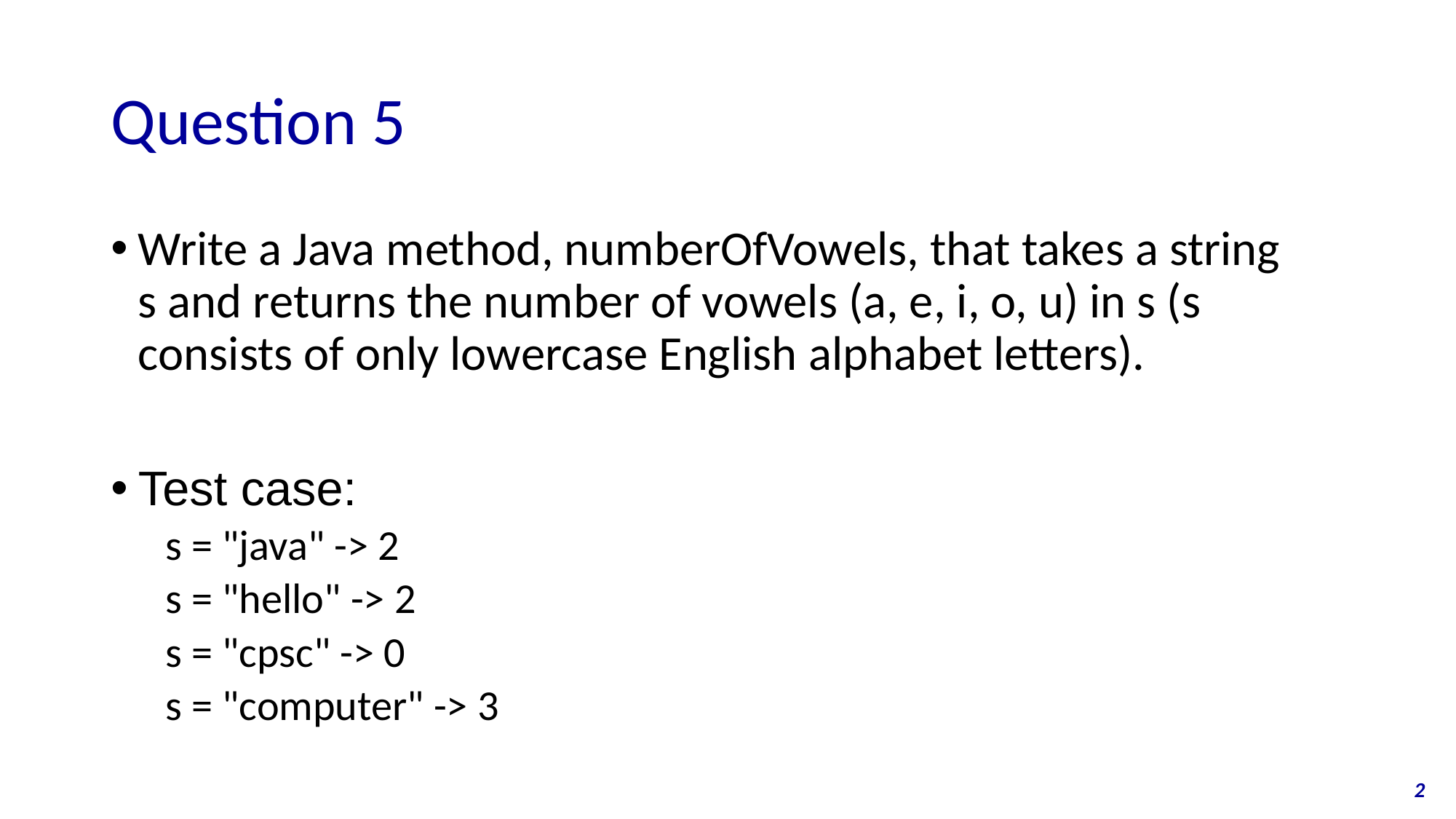

# Question 5
Write a Java method, numberOfVowels, that takes a string s and returns the number of vowels (a, e, i, o, u) in s (s consists of only lowercase English alphabet letters).

Test case:
s = "java" -> 2
s = "hello" -> 2
s = "cpsc" -> 0
s = "computer" -> 3
2